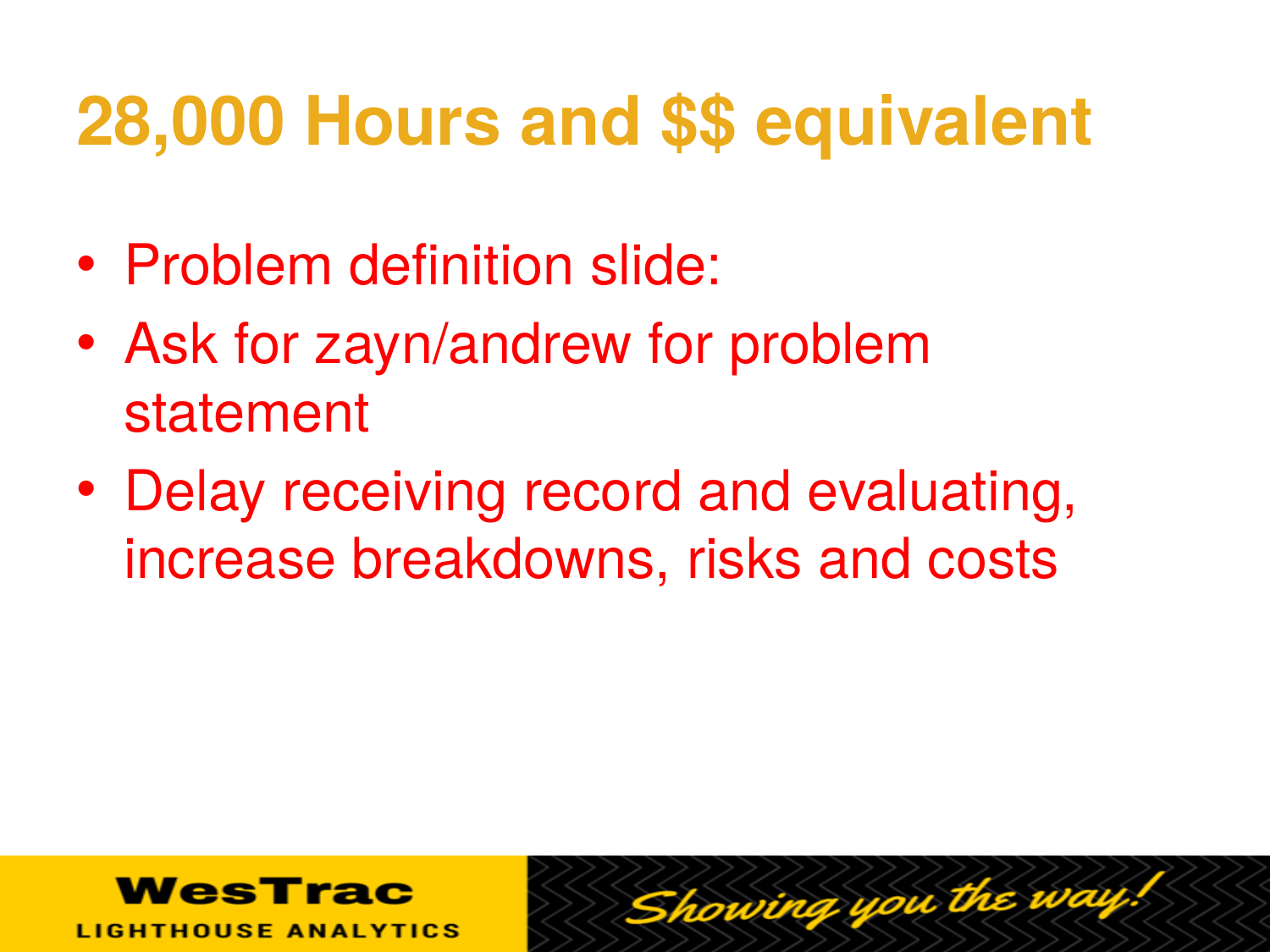

# 28,000 Hours and $$ equivalent
Problem definition slide:
Ask for zayn/andrew for problem statement
Delay receiving record and evaluating, increase breakdowns, risks and costs